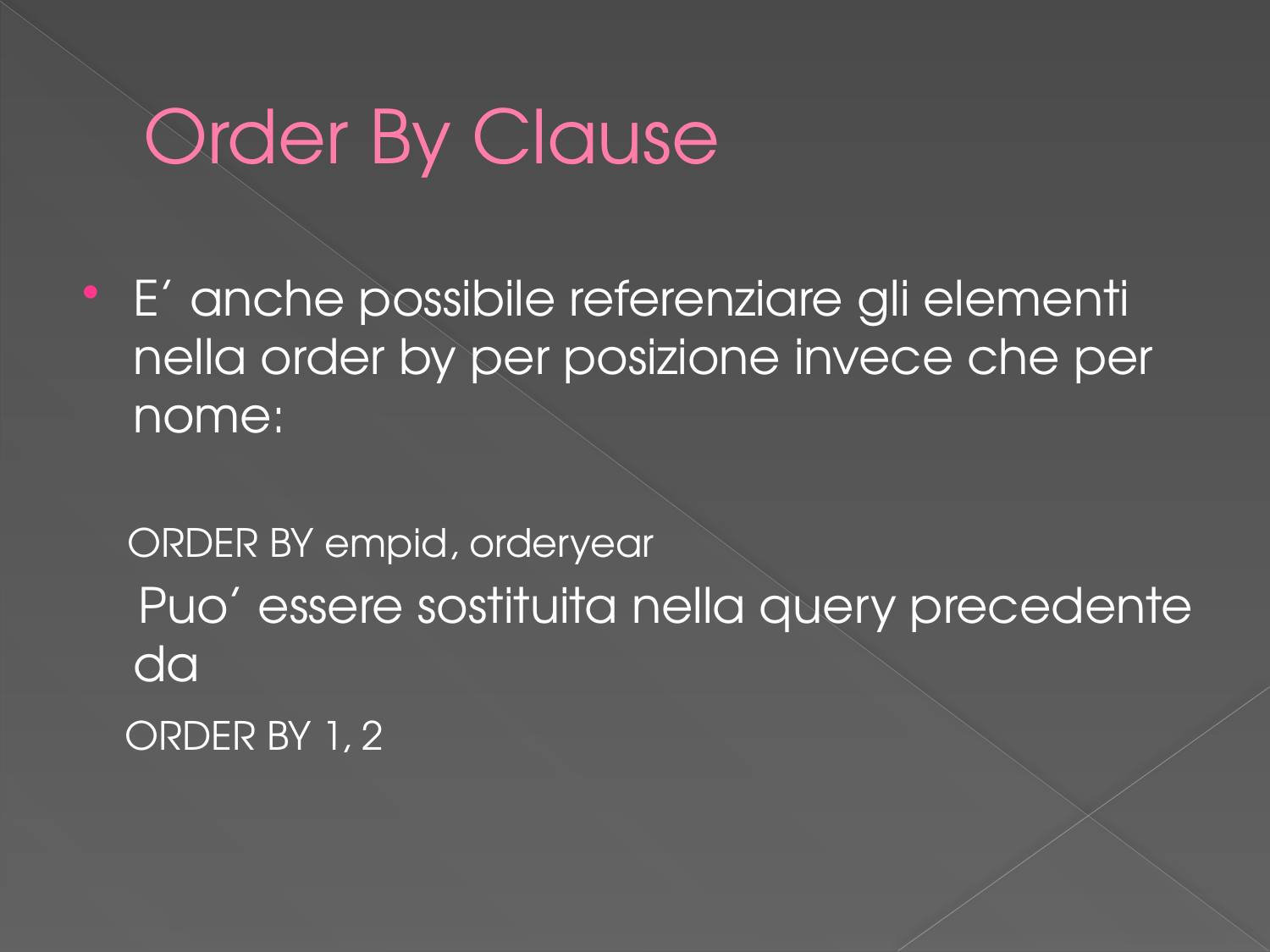

# Order By Clause
E’ anche possibile referenziare gli elementi nella order by per posizione invece che per nome:

    ORDER BY empid, orderyear
    Puo’ essere sostituita nella query precedente da
   ORDER BY 1, 2